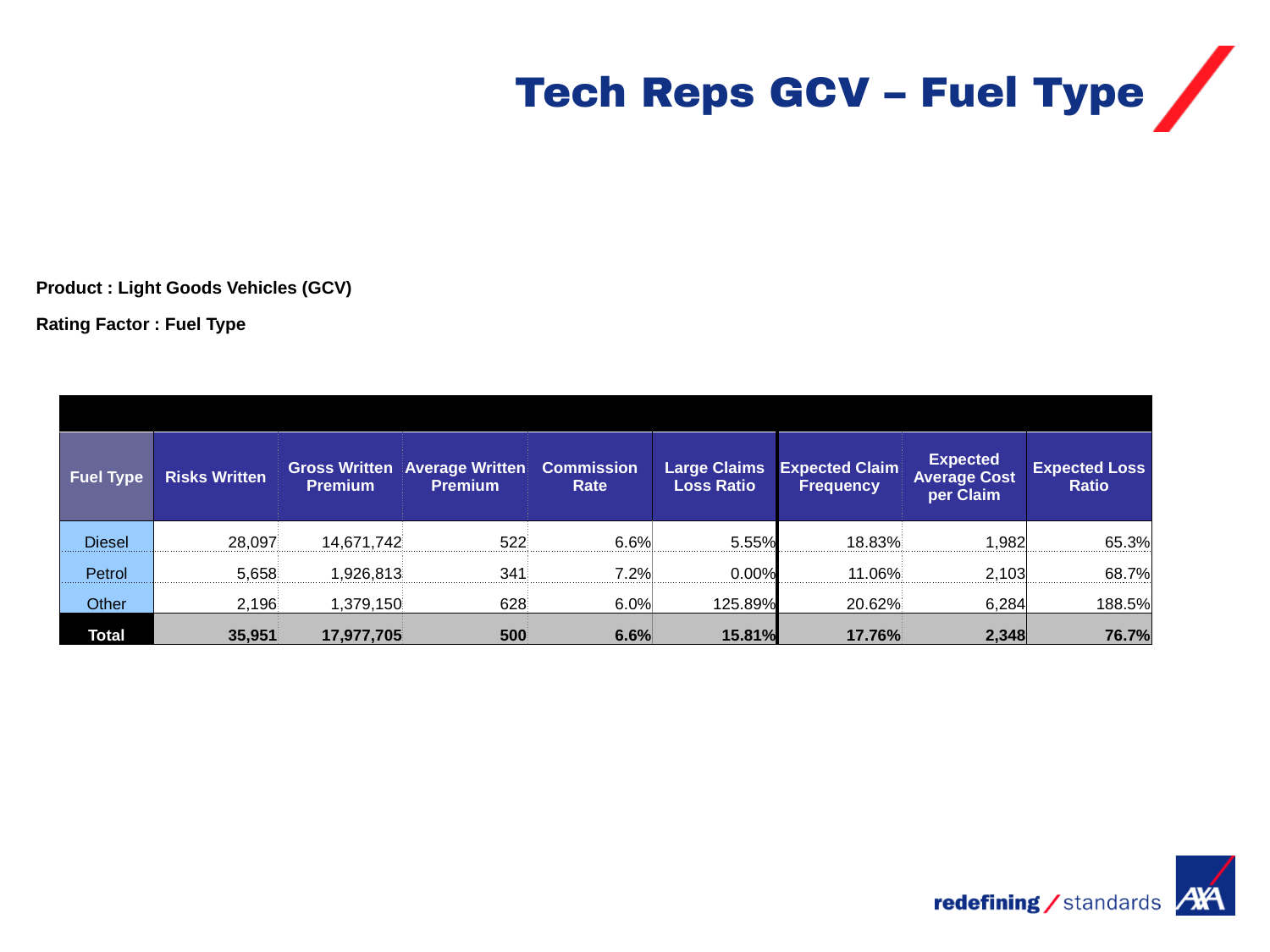

# Tech Reps GCV – Fuel Type
|  |  |  |  |  |  |  |  |  |  |  |
| --- | --- | --- | --- | --- | --- | --- | --- | --- | --- | --- |
| Product : Light Goods Vehicles (GCV) |  |  |  |  |  |  |  |  |  |  |
| Rating Factor : Fuel Type |  |  |  |  |  |  |  |  |  |  |
|  |  |  |  |  |  |  |  |  |  |  |
|  |  |  |  |  |  |  |  |  |  |  |
|  |  |  |  |  |  |  |  |  |  |  |
|  | Fuel Type | Risks Written | Gross Written Premium | Average Written Premium | Commission Rate | Large Claims Loss Ratio | Expected Claim Frequency | Expected Average Cost per Claim | Expected Loss Ratio |  |
|  | Diesel | 28,097 | 14,671,742 | 522 | 6.6% | 5.55% | 18.83% | 1,982 | 65.3% |  |
|  | Petrol | 5,658 | 1,926,813 | 341 | 7.2% | 0.00% | 11.06% | 2,103 | 68.7% |  |
|  | Other | 2,196 | 1,379,150 | 628 | 6.0% | 125.89% | 20.62% | 6,284 | 188.5% |  |
|  | Total | 35,951 | 17,977,705 | 500 | 6.6% | 15.81% | 17.76% | 2,348 | 76.7% |  |
|  |  |  |  |  |  |  |  |  |  |  |
|  |  |  |  |  |  |  |  |  |  |  |